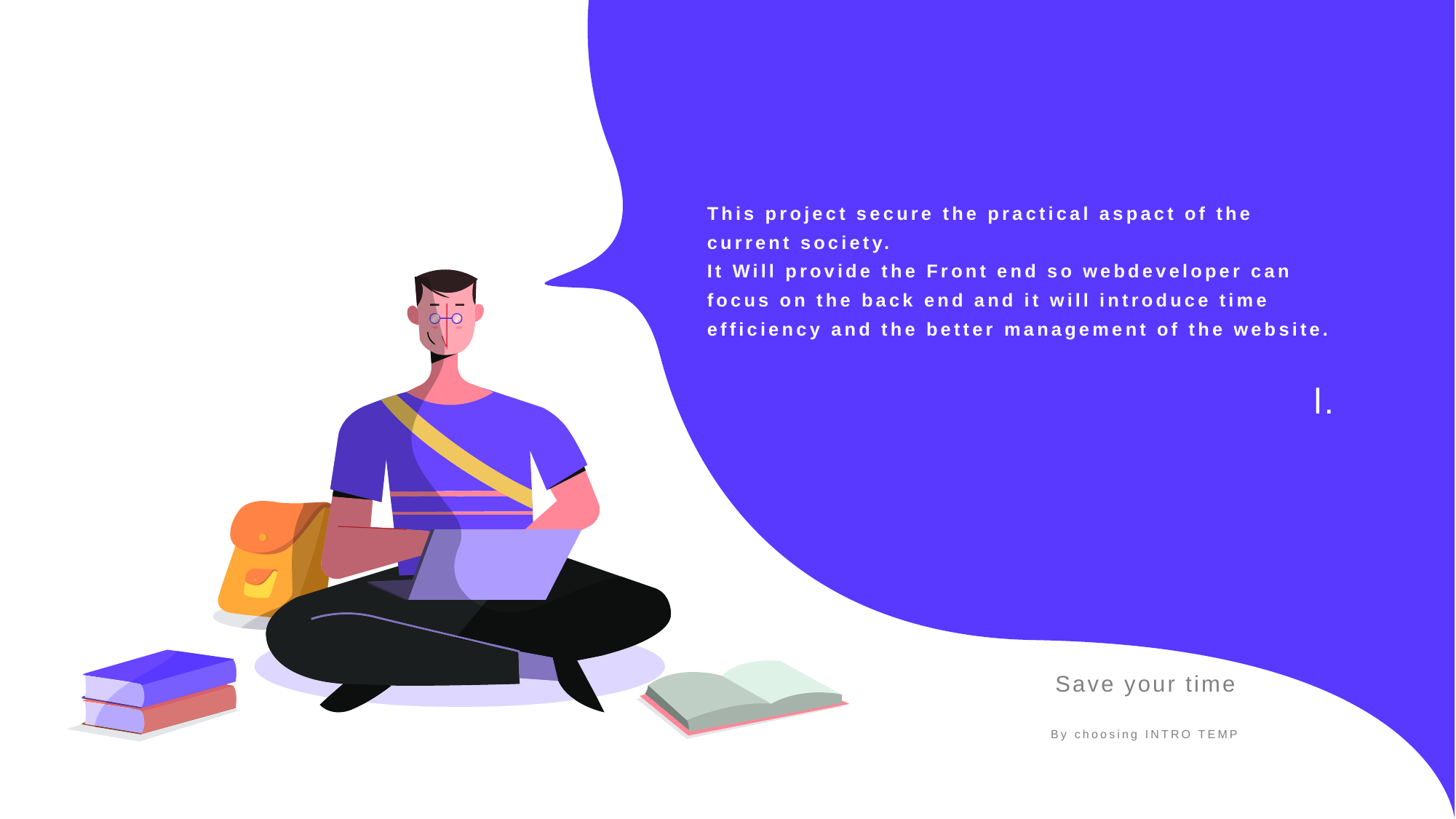

# This project secure the practical aspact of the current society. It Will provide the Front end so webdeveloper can focus on the back end and it will introduce time efficiency and the better management of the website.
l.
Save your time
By choosing INTRO TEMP